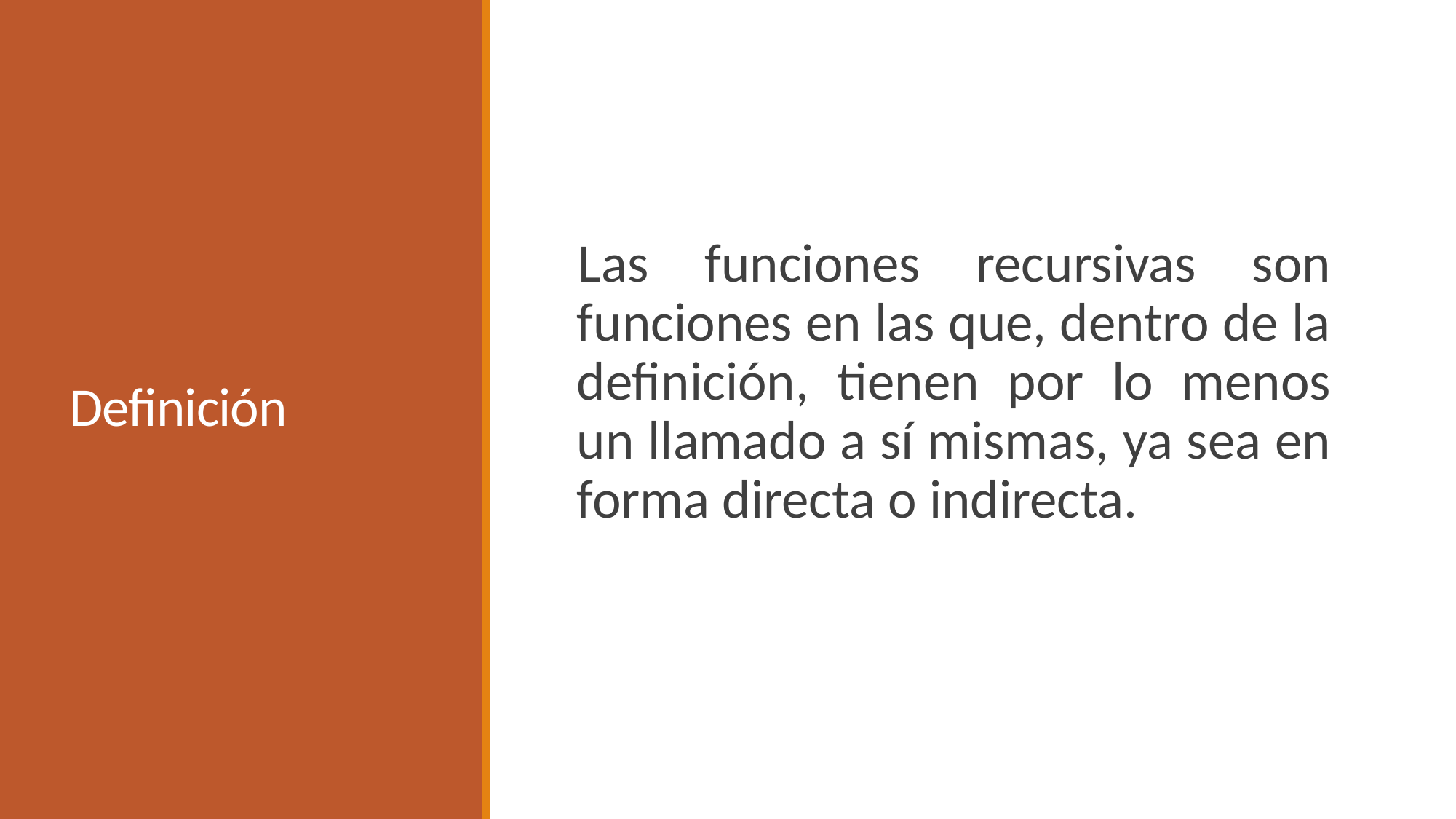

# Definición
Las funciones recursivas son funciones en las que, dentro de la definición, tienen por lo menos un llamado a sí mismas, ya sea en forma directa o indirecta.